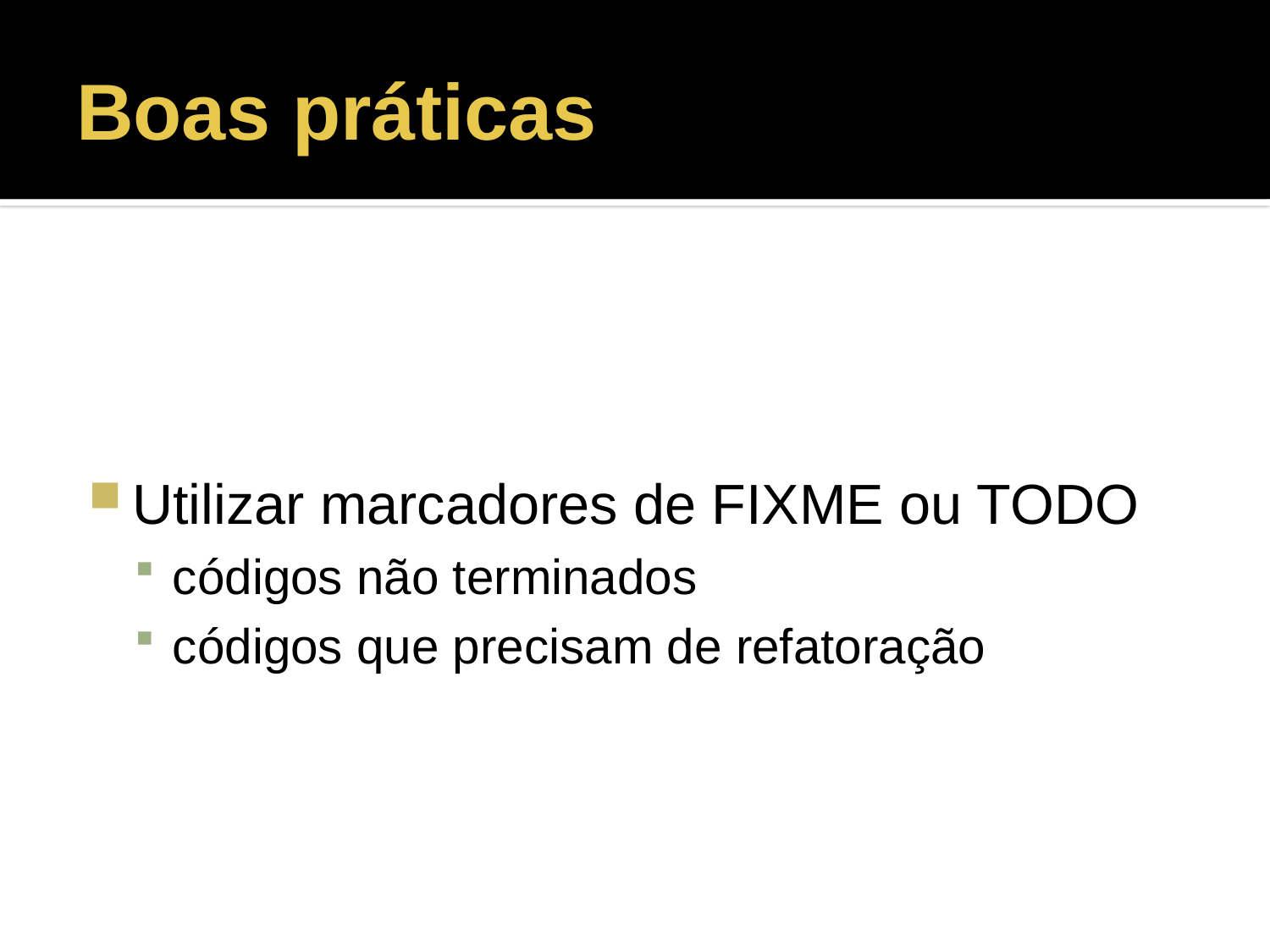

# Boas práticas
Utilizar marcadores de FIXME ou TODO
códigos não terminados
códigos que precisam de refatoração